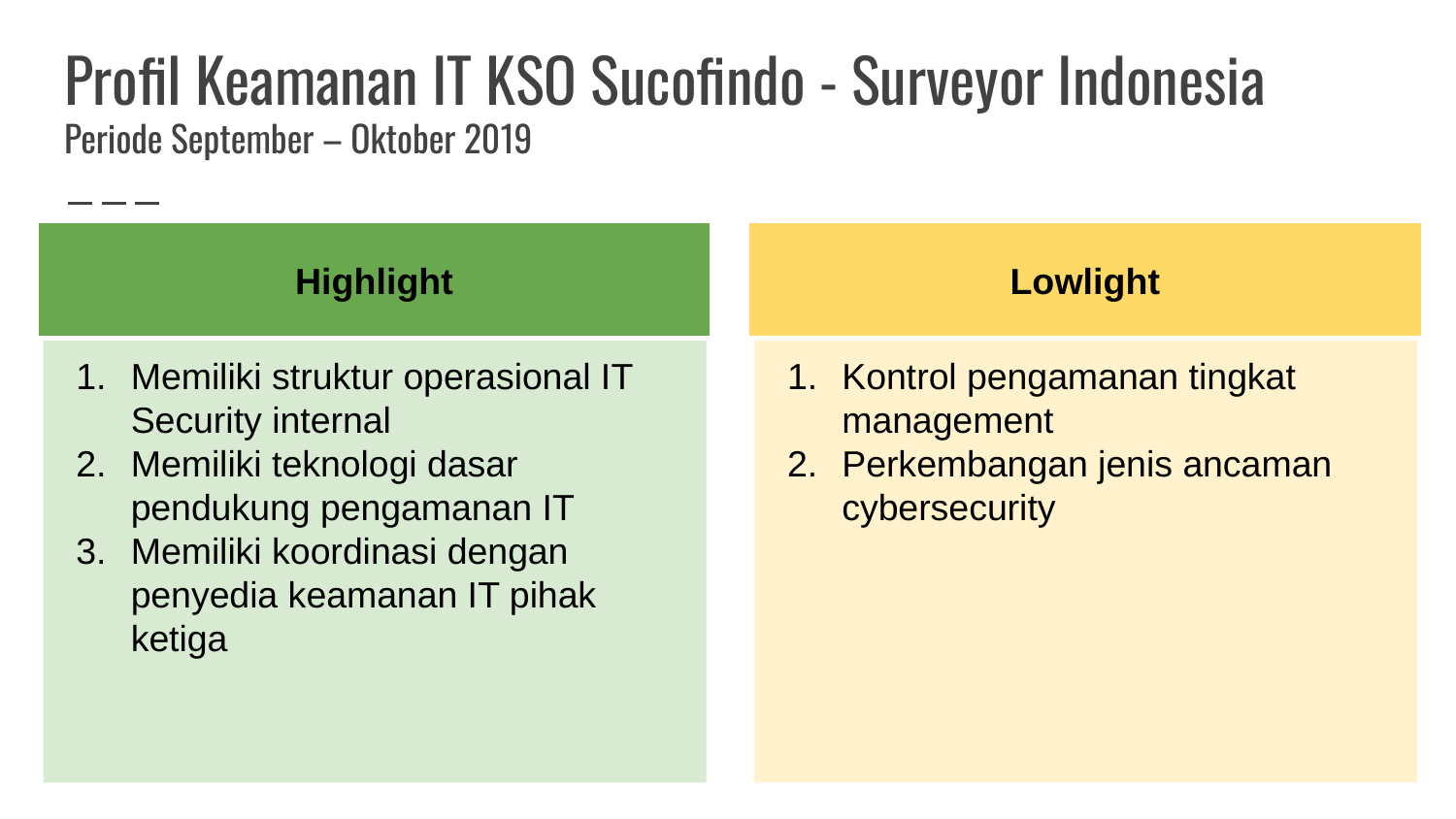

# Profil Keamanan IT KSO Sucofindo - Surveyor Indonesia
Periode September – Oktober 2019
Highlight
Lowlight
Memiliki struktur operasional IT Security internal
Memiliki teknologi dasar pendukung pengamanan IT
Memiliki koordinasi dengan penyedia keamanan IT pihak ketiga
Kontrol pengamanan tingkat management
Perkembangan jenis ancaman cybersecurity